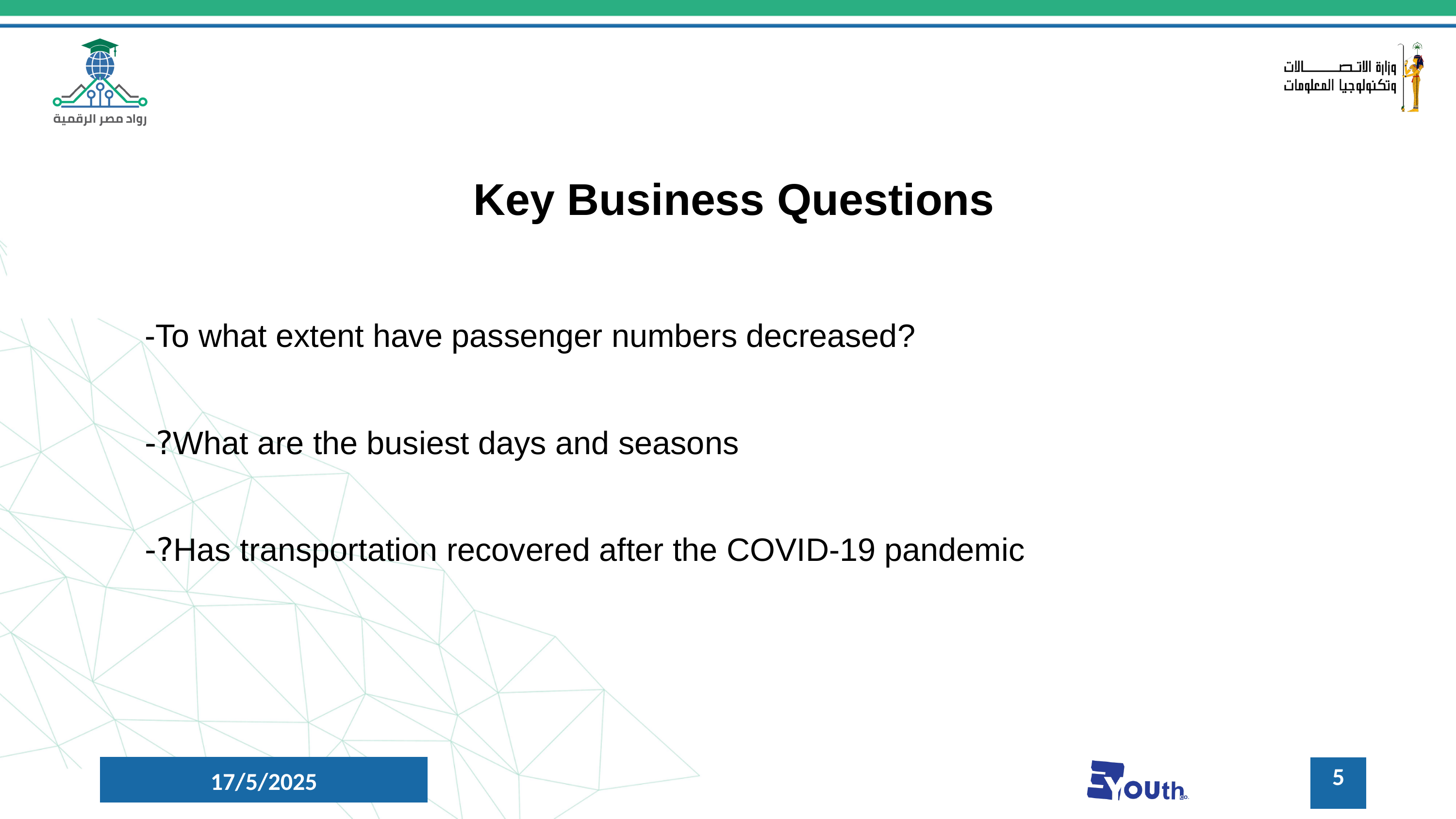

Key Business Questions

-To what extent have passenger numbers decreased?

What are the busiest days and seasons?-

Has transportation recovered after the COVID-19 pandemic?-

5

17/5/2025